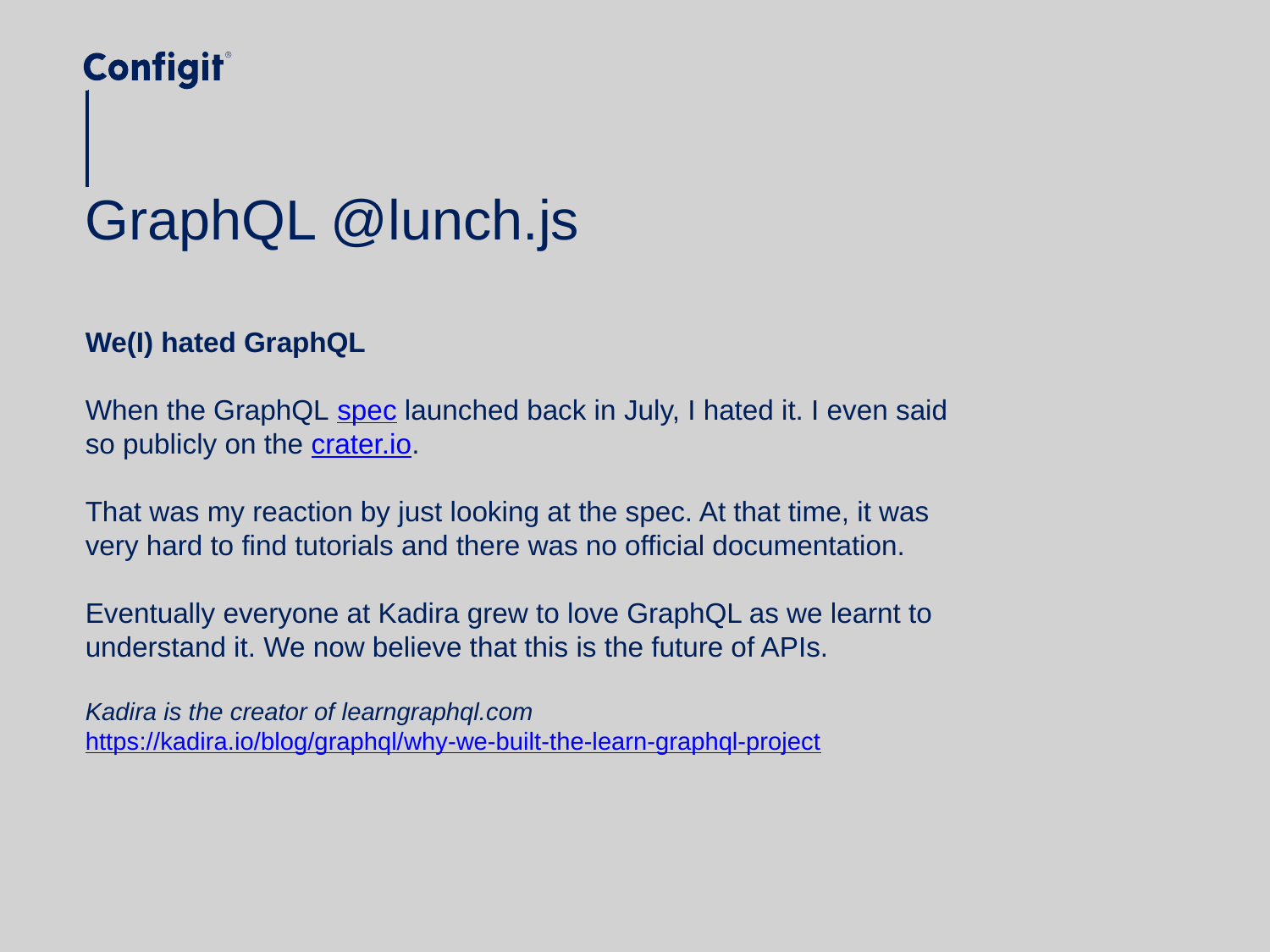

# GraphQL @lunch.js
We(I) hated GraphQL

When the GraphQL spec launched back in July, I hated it. I even said so publicly on the crater.io.

That was my reaction by just looking at the spec. At that time, it was very hard to find tutorials and there was no official documentation.

Eventually everyone at Kadira grew to love GraphQL as we learnt to understand it. We now believe that this is the future of APIs.

Kadira is the creator of learngraphql.com
https://kadira.io/blog/graphql/why-we-built-the-learn-graphql-project